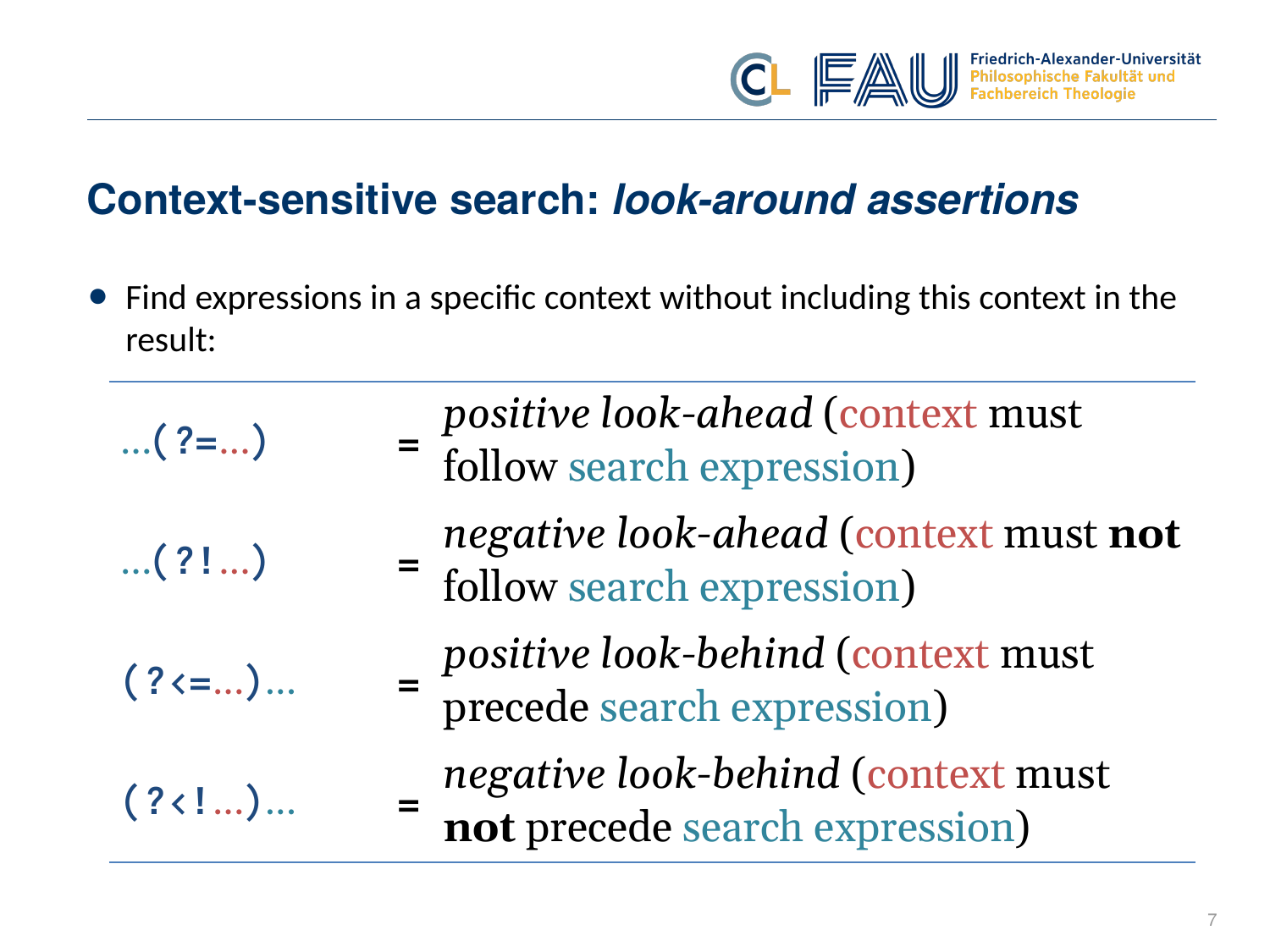

# Context-sensitive search: look-around assertions
Find expressions in a specific context without including this context in the result:

| …(?=…) | = | positive look-ahead (context must follow search expression) |
| --- | --- | --- |
| …(?!…) | = | negative look-ahead (context must not follow search expression) |
| (?<=…)… | = | positive look-behind (context must precede search expression) |
| (?<!…)… | = | negative look-behind (context must not precede search expression) |
7